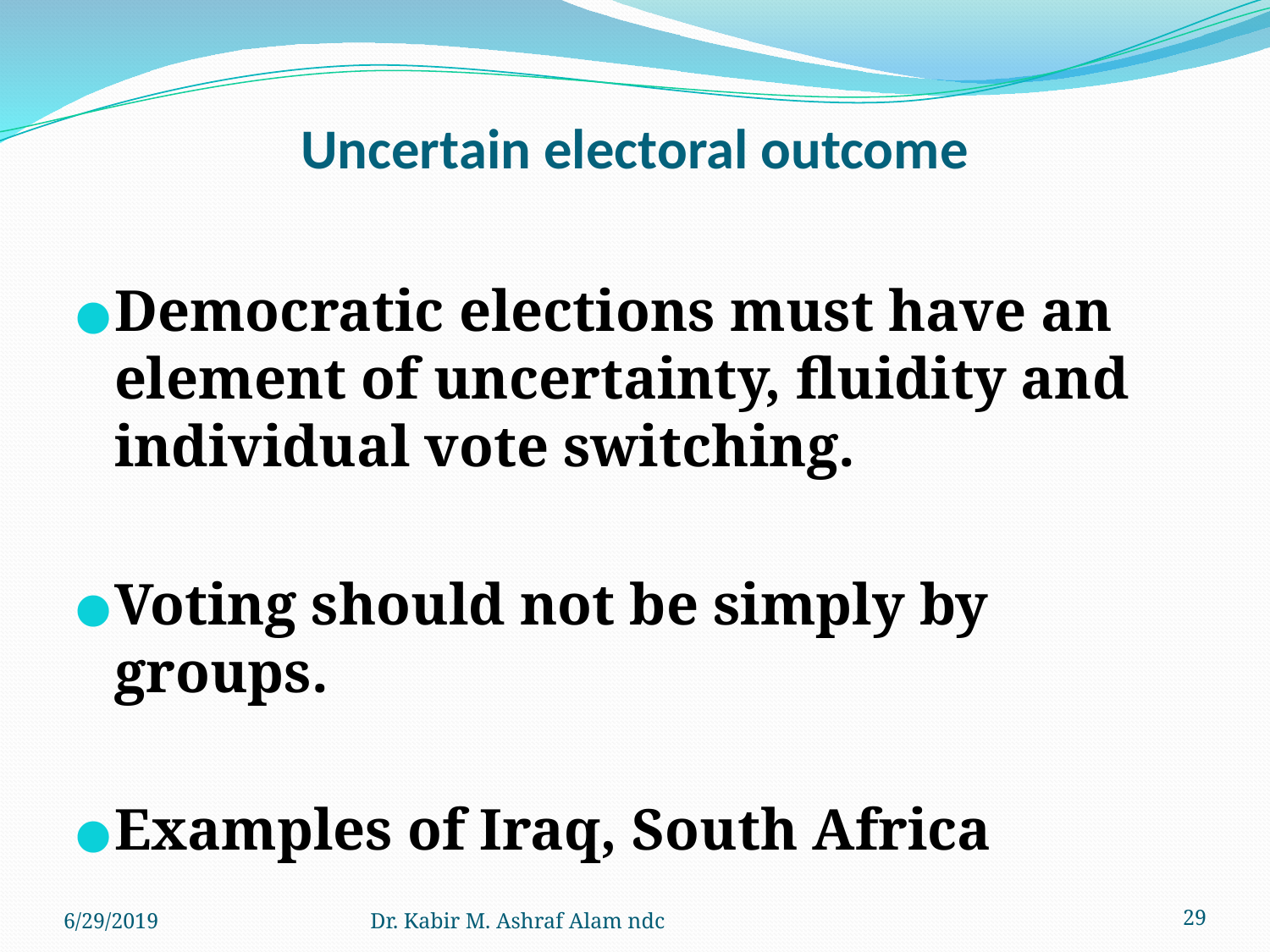

# Uncertain electoral outcome
Democratic elections must have an element of uncertainty, fluidity and individual vote switching.

Voting should not be simply by groups.

Examples of Iraq, South Africa
6/29/2019
Dr. Kabir M. Ashraf Alam ndc
29